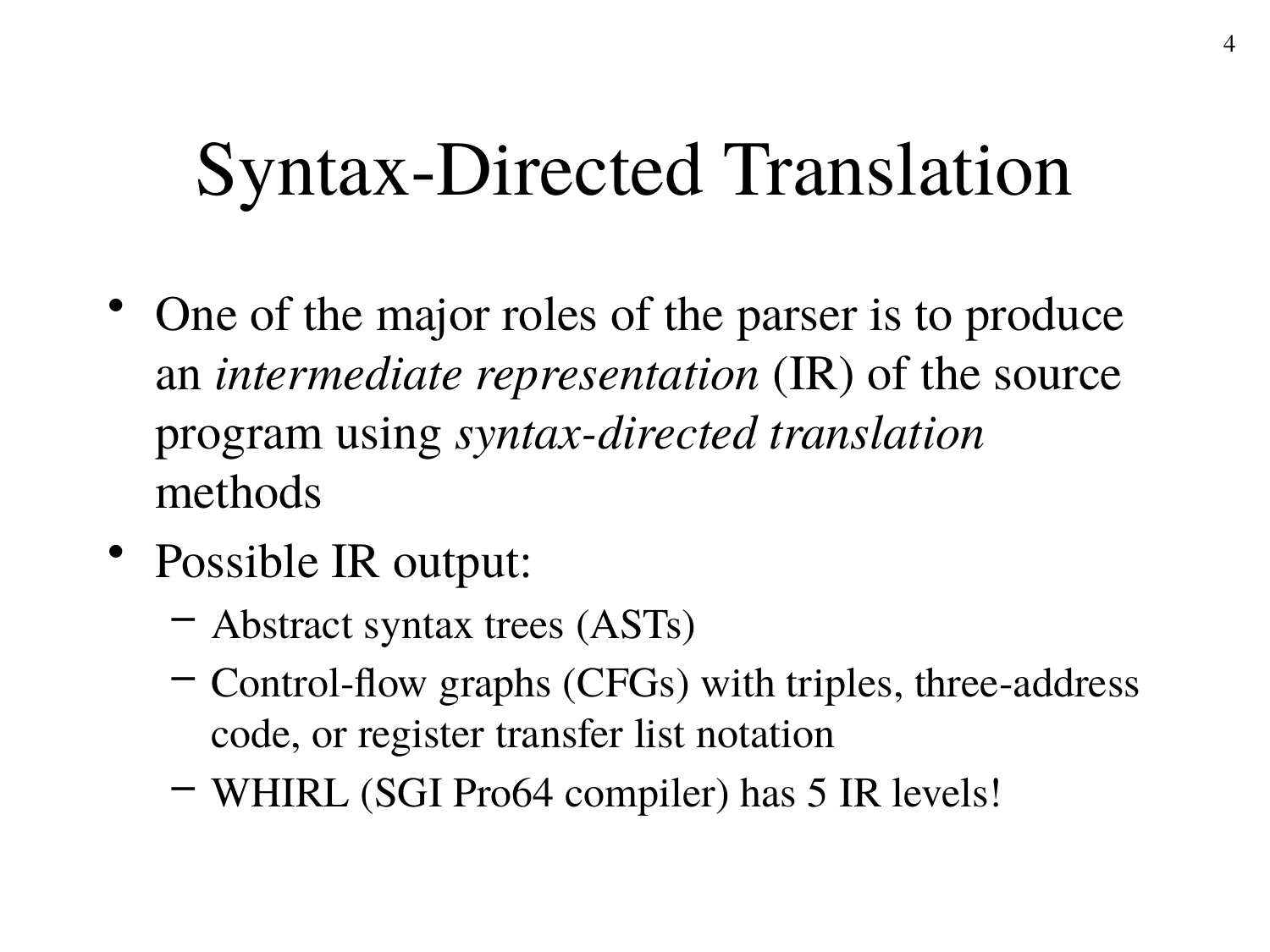

4
# Syntax-Directed Translation
One of the major roles of the parser is to produce an intermediate representation (IR) of the source program using syntax-directed translation methods
Possible IR output:
Abstract syntax trees (ASTs)
Control-flow graphs (CFGs) with triples, three-address code, or register transfer list notation
WHIRL (SGI Pro64 compiler) has 5 IR levels!